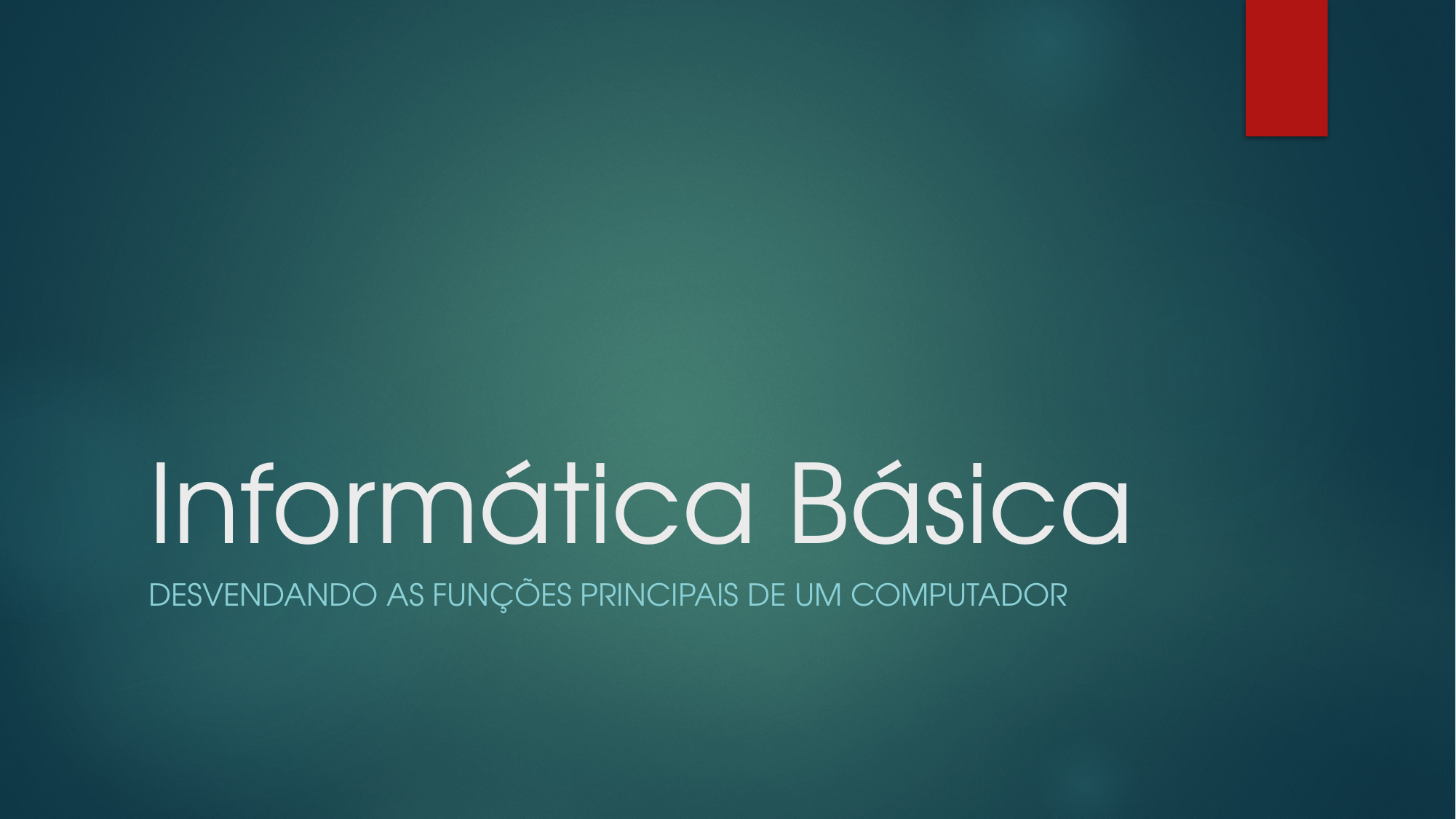

# Informática Básica
Desvendando as funções principais de um computador